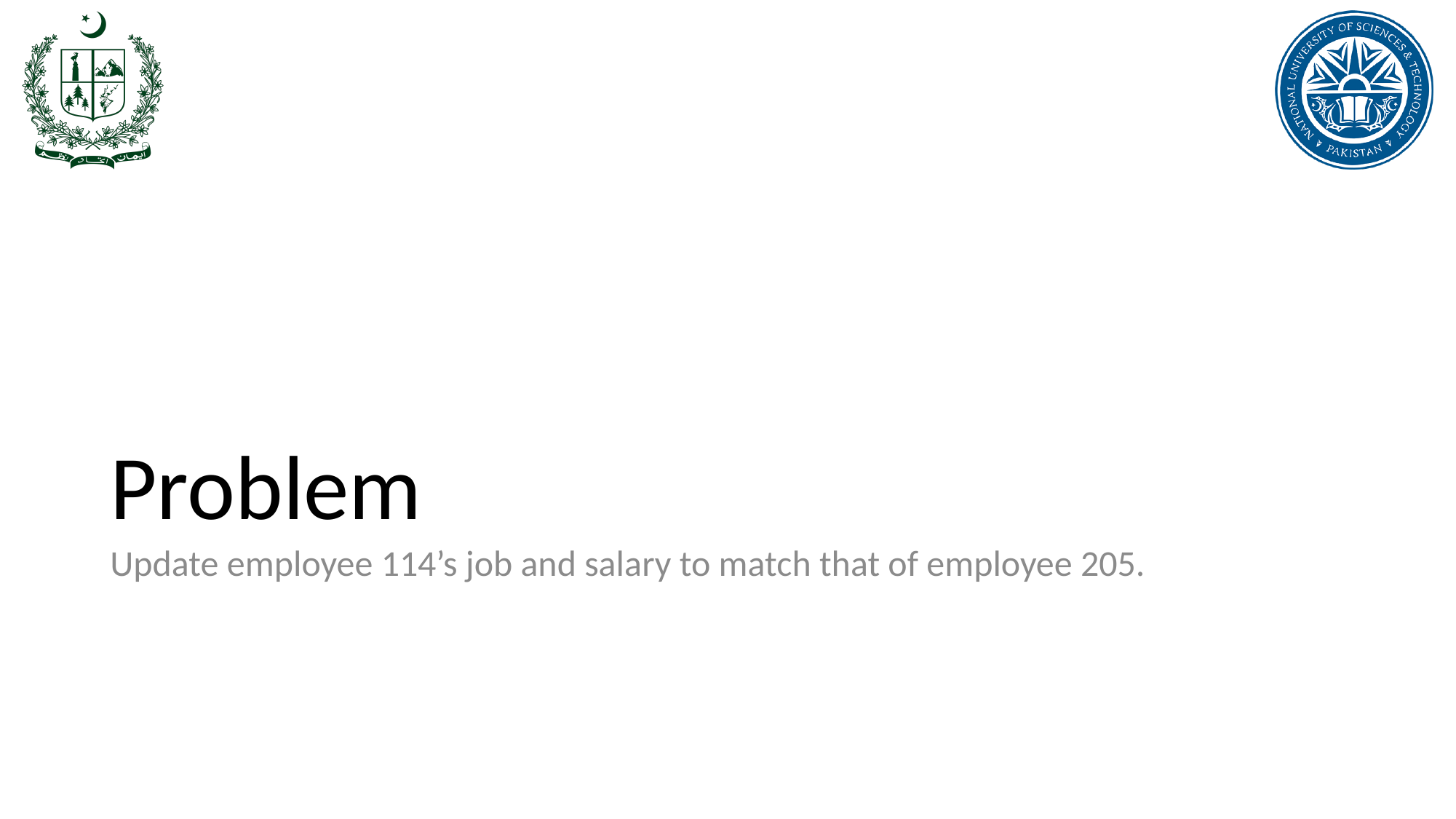

# Problem
Update employee 114’s job and salary to match that of employee 205.